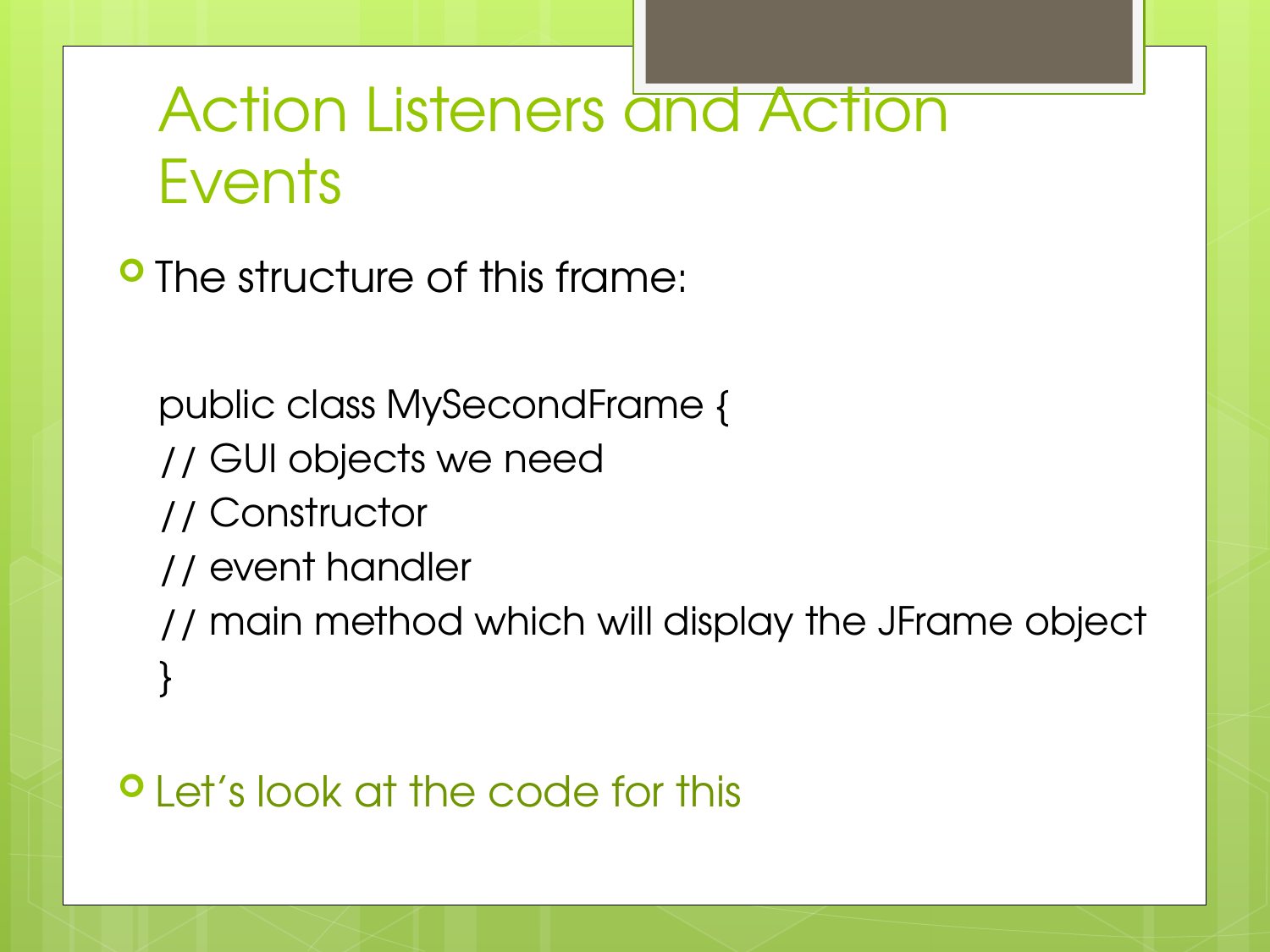

# Action Listeners and Action Events
The structure of this frame:

public class MySecondFrame {
// GUI objects we need
// Constructor
// event handler
// main method which will display the JFrame object
}

Let’s look at the code for this